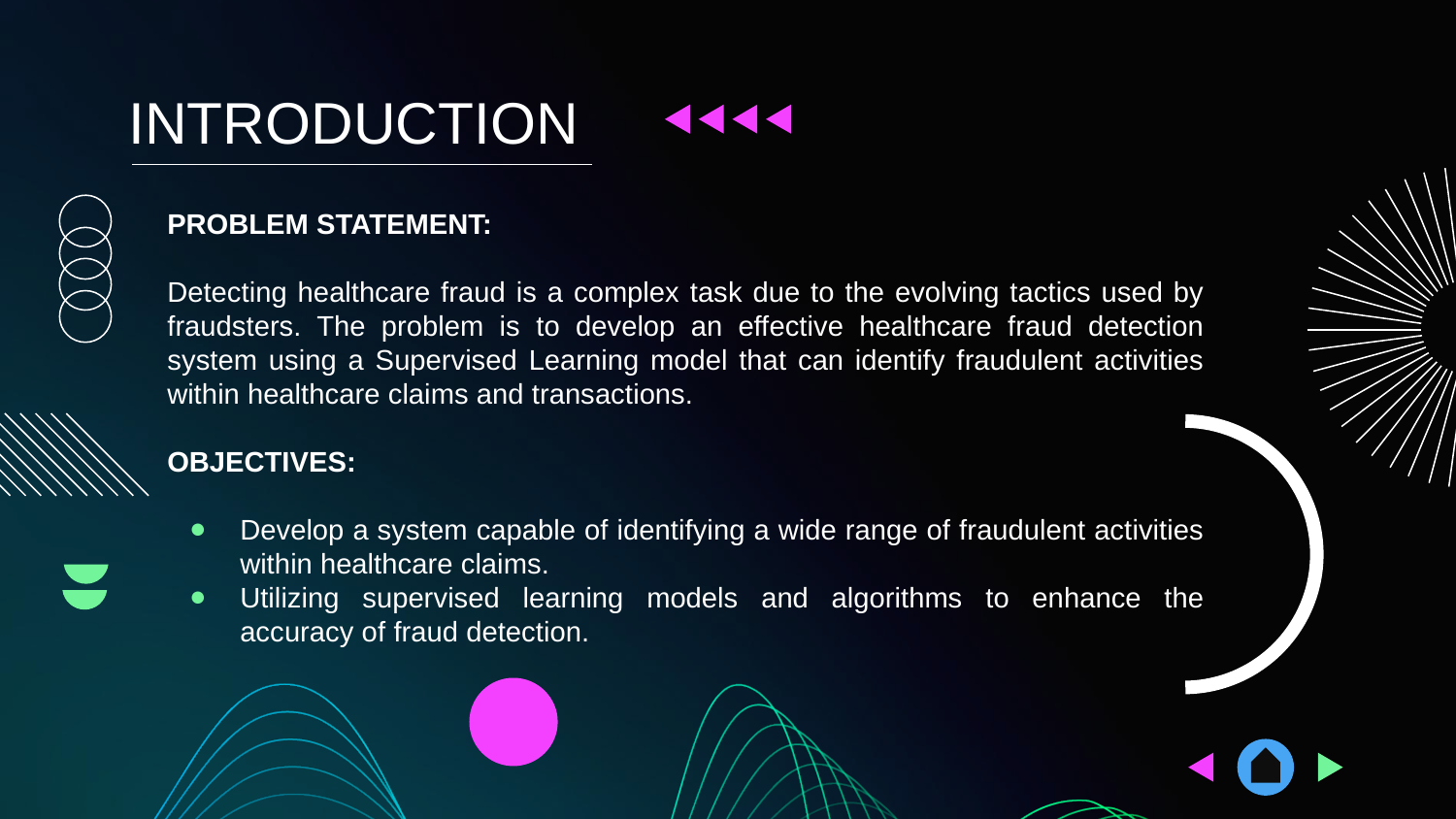

# INTRODUCTION

PROBLEM STATEMENT:

Detecting healthcare fraud is a complex task due to the evolving tactics used by fraudsters. The problem is to develop an effective healthcare fraud detection system using a Supervised Learning model that can identify fraudulent activities within healthcare claims and transactions.

OBJECTIVES:

Develop a system capable of identifying a wide range of fraudulent activities within healthcare claims.
Utilizing supervised learning models and algorithms to enhance the accuracy of fraud detection.